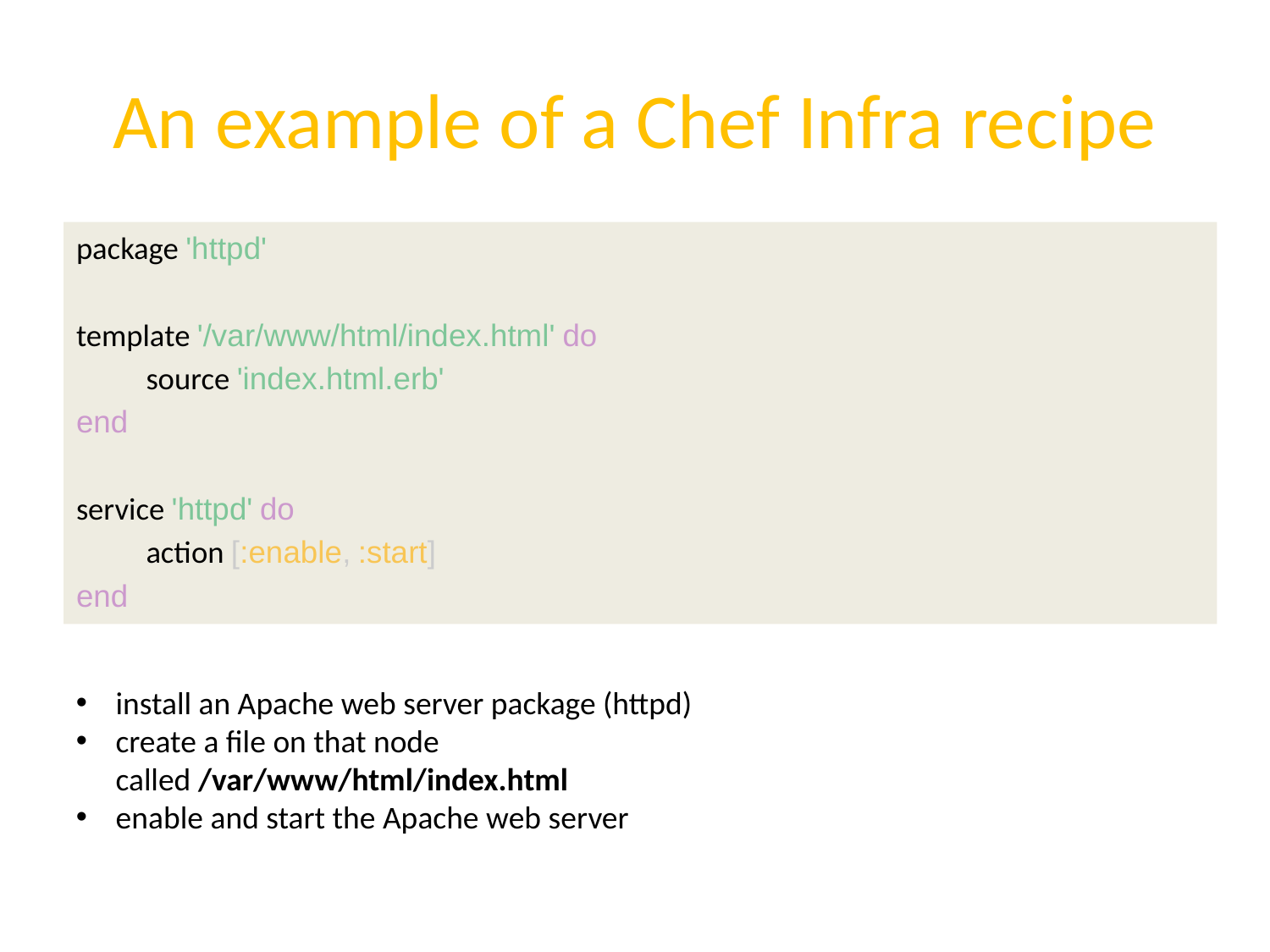

# An example of a Chef Infra recipe
package 'httpd'

template '/var/www/html/index.html' do
	source 'index.html.erb'
end

service 'httpd' do
	action [:enable, :start]
end
install an Apache web server package (httpd)
create a file on that node called /var/www/html/index.html
enable and start the Apache web server